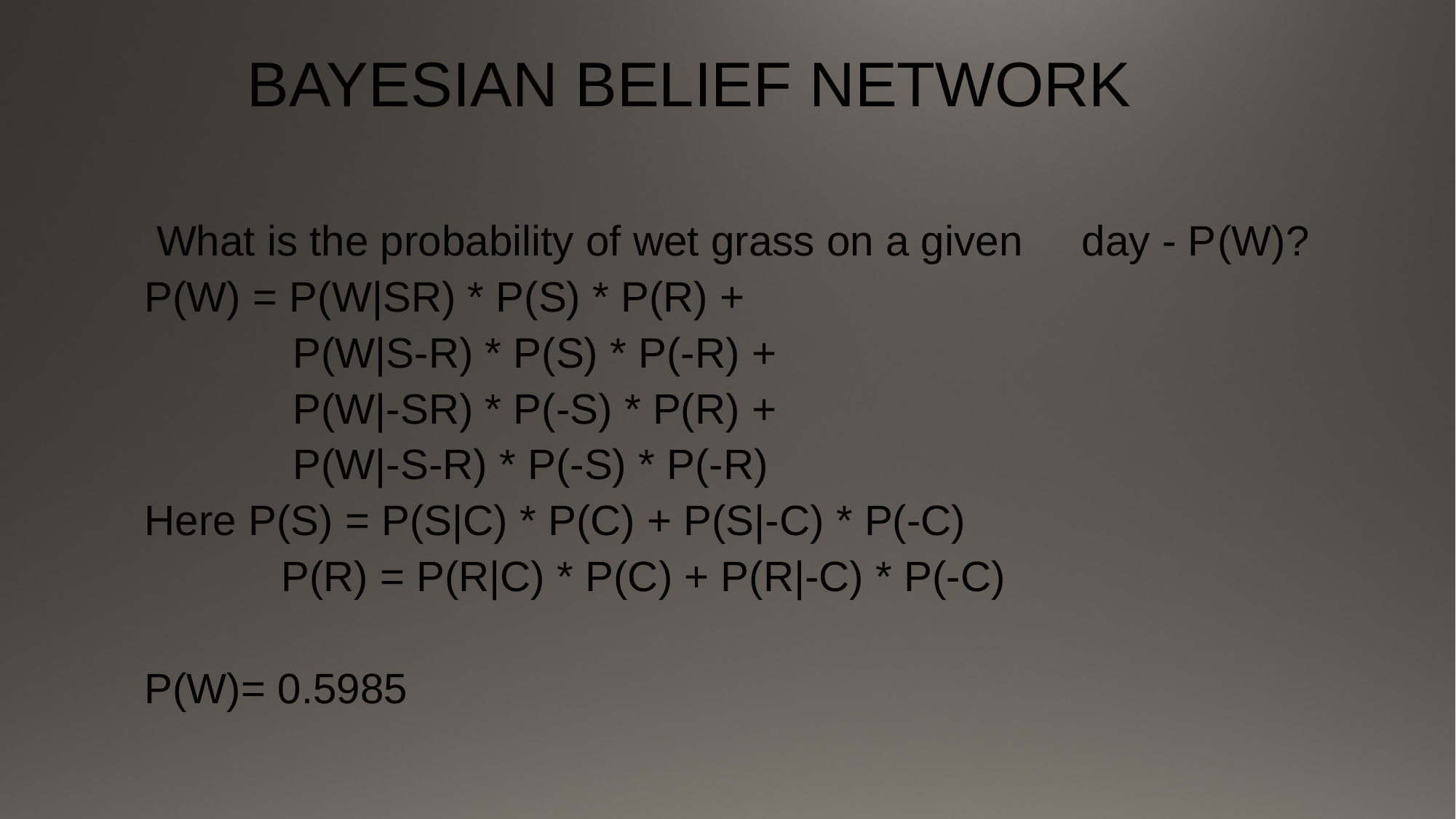

# BAYESIAN BELIEF NETWORK
 What is the probability of wet grass on a given     day - P(W)?
P(W) = P(W|SR) * P(S) * P(R) +
		 P(W|S-R) * P(S) * P(-R) +
		 P(W|-SR) * P(-S) * P(R) +
		 P(W|-S-R) * P(-S) * P(-R)
Here P(S) = P(S|C) * P(C) + P(S|-C) * P(-C)
		P(R) = P(R|C) * P(C) + P(R|-C) * P(-C)

P(W)= 0.5985